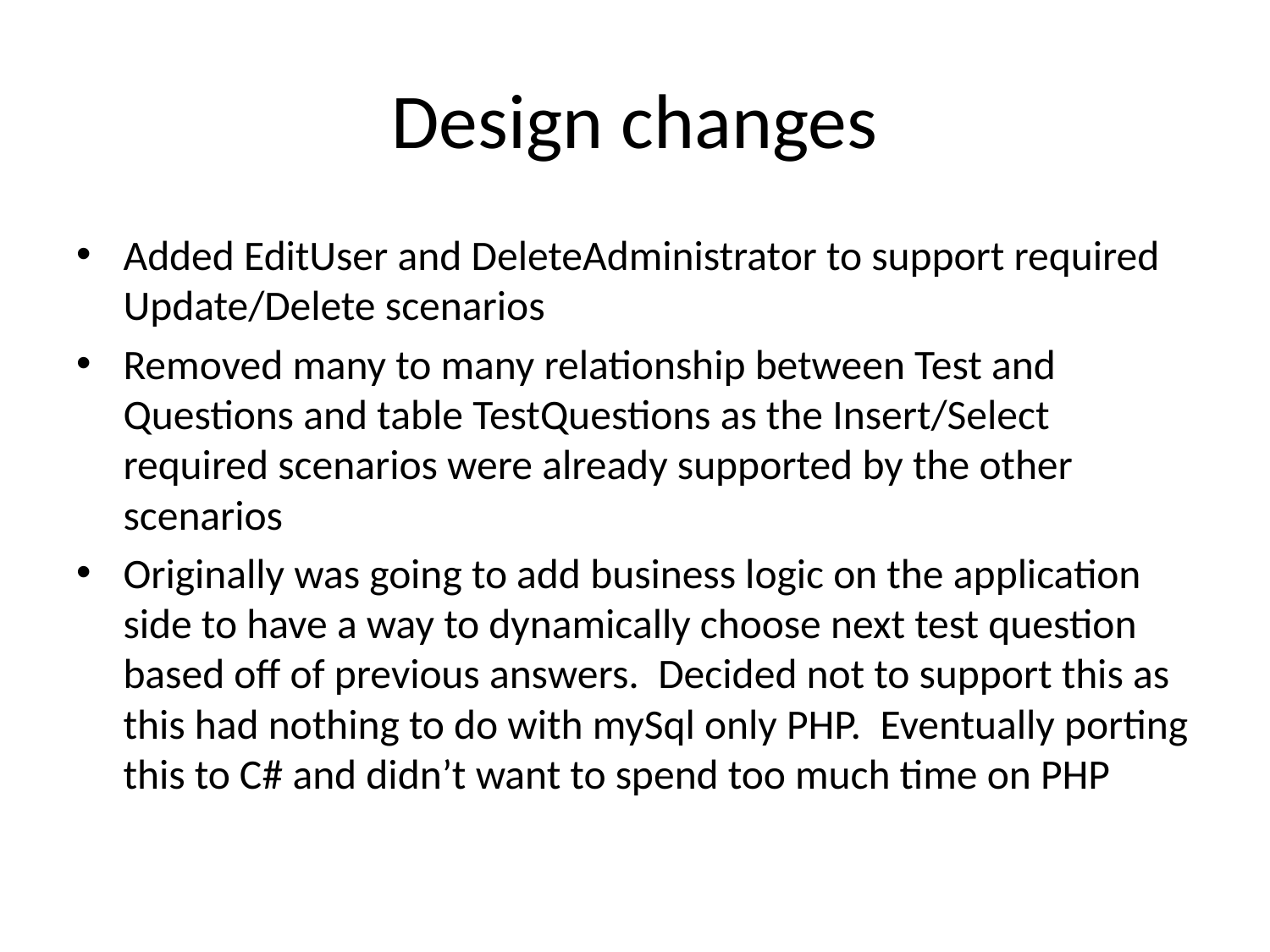

# Design changes
Added EditUser and DeleteAdministrator to support required Update/Delete scenarios
Removed many to many relationship between Test and Questions and table TestQuestions as the Insert/Select required scenarios were already supported by the other scenarios
Originally was going to add business logic on the application side to have a way to dynamically choose next test question based off of previous answers.  Decided not to support this as this had nothing to do with mySql only PHP.  Eventually porting this to C# and didn’t want to spend too much time on PHP